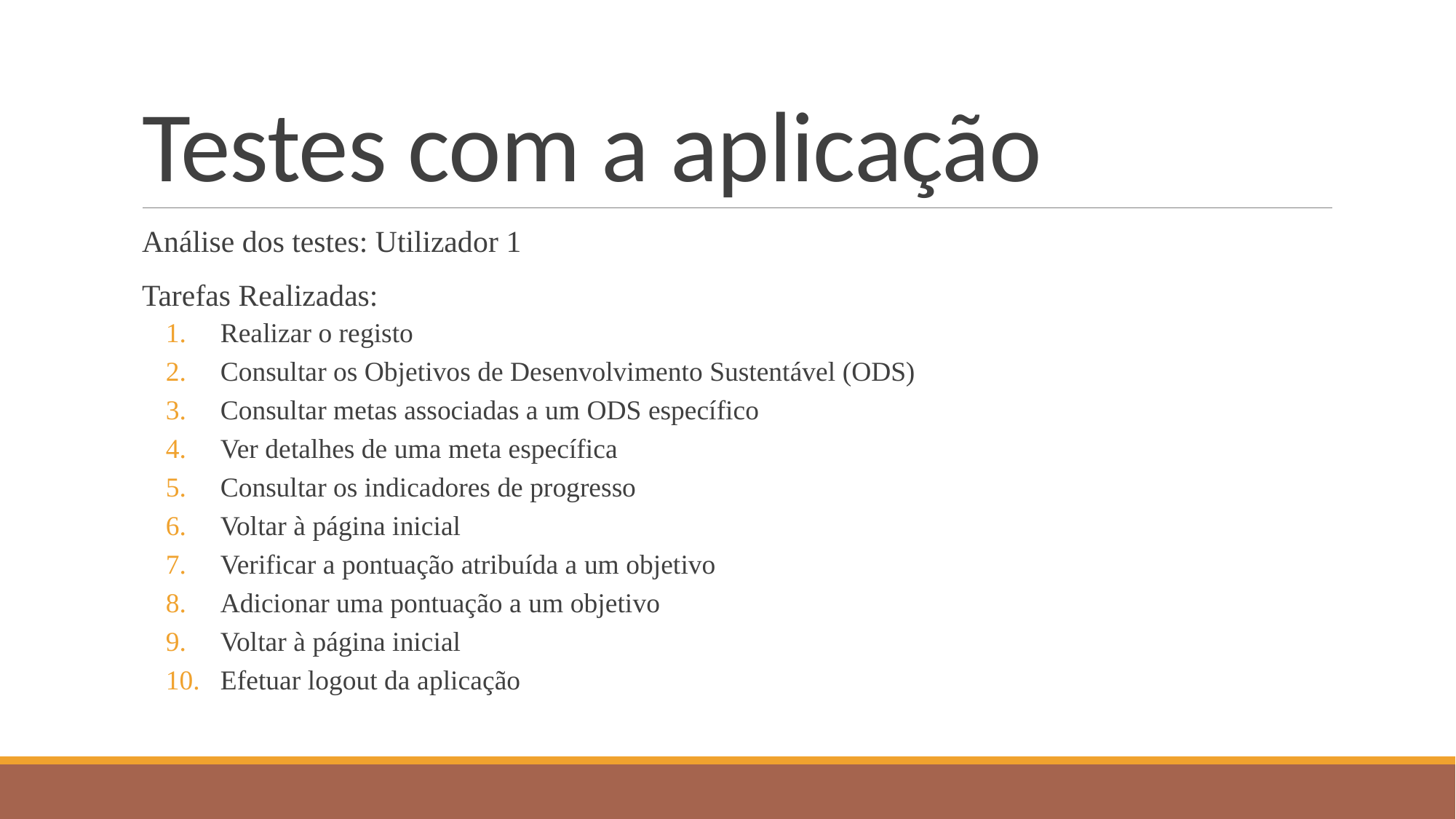

# Testes com a aplicação
Análise dos testes: Utilizador 1
Tarefas Realizadas:
Realizar o registo
Consultar os Objetivos de Desenvolvimento Sustentável (ODS)
Consultar metas associadas a um ODS específico
Ver detalhes de uma meta específica
Consultar os indicadores de progresso
Voltar à página inicial
Verificar a pontuação atribuída a um objetivo
Adicionar uma pontuação a um objetivo
Voltar à página inicial
Efetuar logout da aplicação